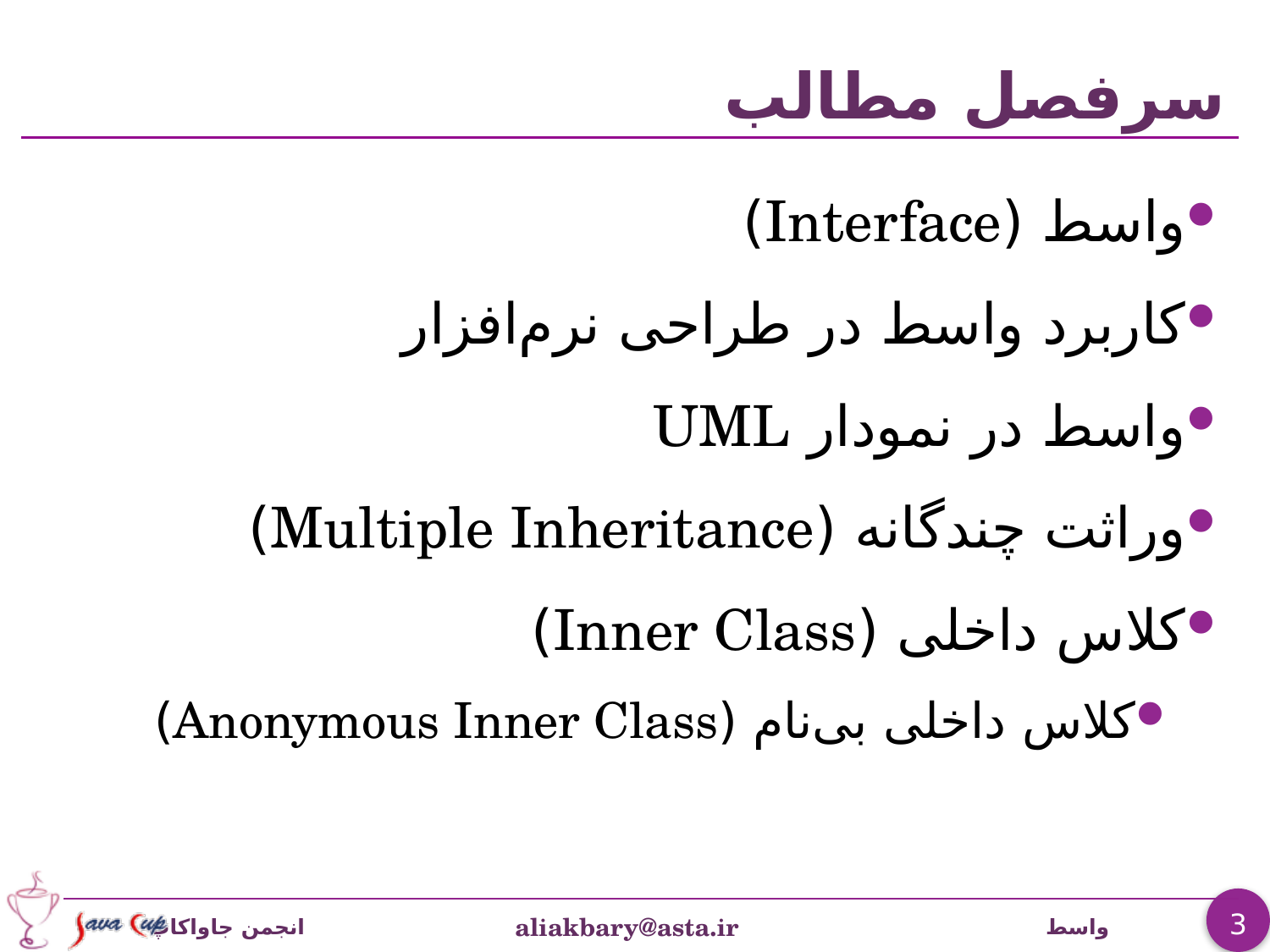

# سرفصل مطالب
واسط (Interface)
کاربرد واسط در طراحی نرم‌افزار
واسط در نمودار UML
وراثت چندگانه (Multiple Inheritance)
کلاس داخلی (Inner Class)
کلاس داخلی بی‌نام (Anonymous Inner Class)